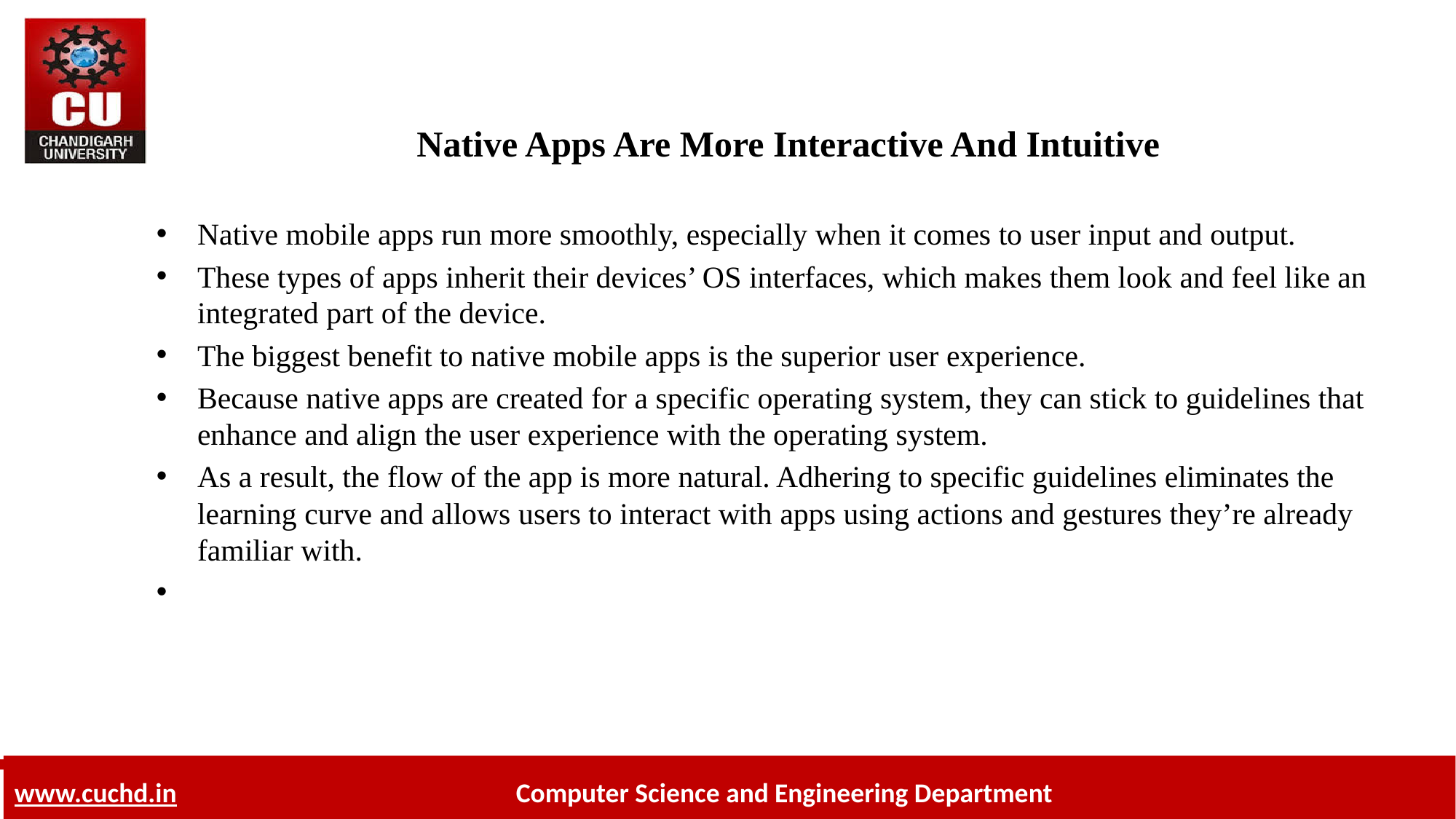

# Native Apps Are More Interactive And Intuitive
Native mobile apps run more smoothly, especially when it comes to user input and output.
These types of apps inherit their devices’ OS interfaces, which makes them look and feel like an integrated part of the device.
The biggest benefit to native mobile apps is the superior user experience.
Because native apps are created for a specific operating system, they can stick to guidelines that enhance and align the user experience with the operating system.
As a result, the flow of the app is more natural. Adhering to specific guidelines eliminates the learning curve and allows users to interact with apps using actions and gestures they’re already familiar with.